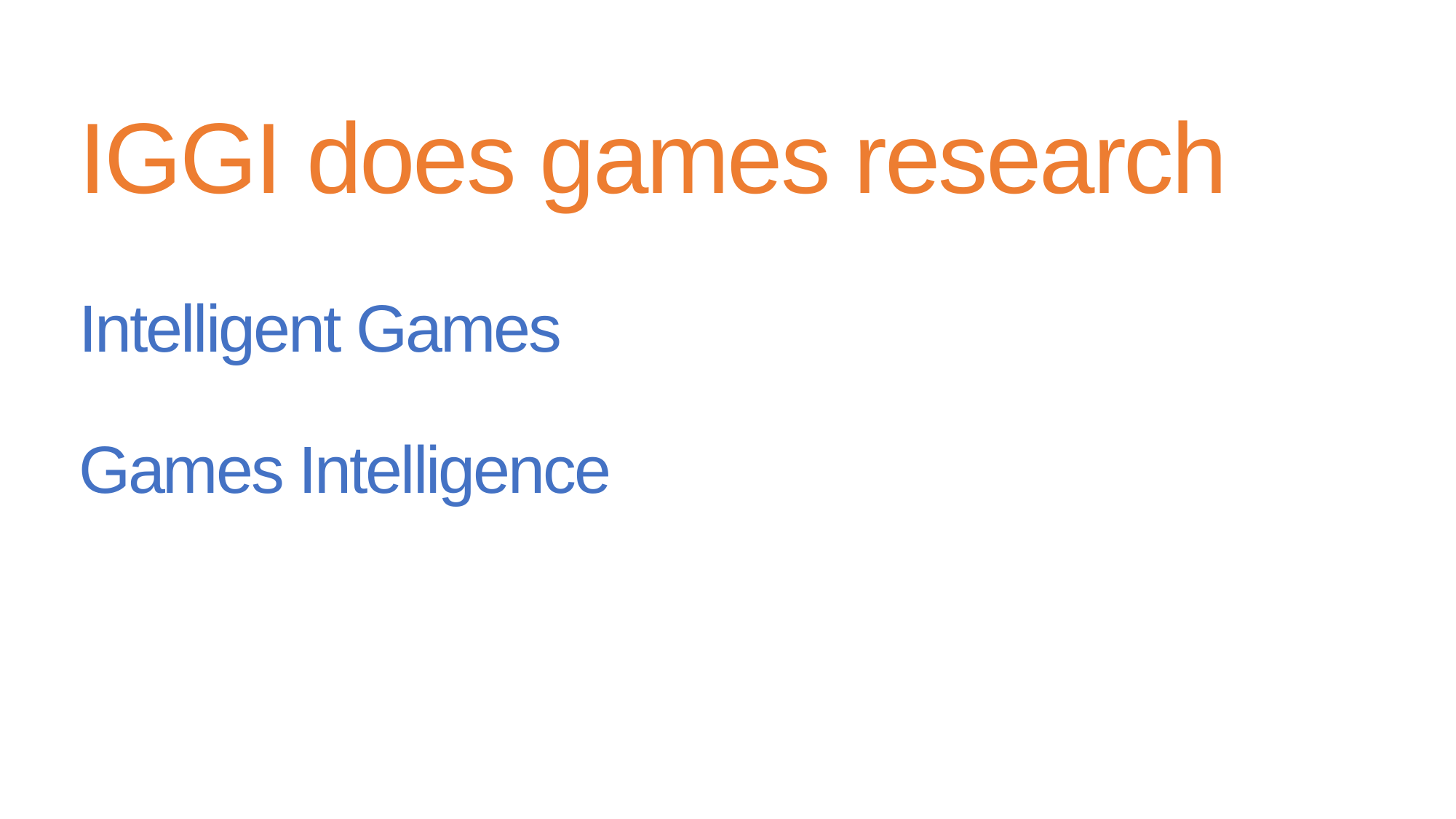

IGGI does games research
Intelligent Games
Games Intelligence